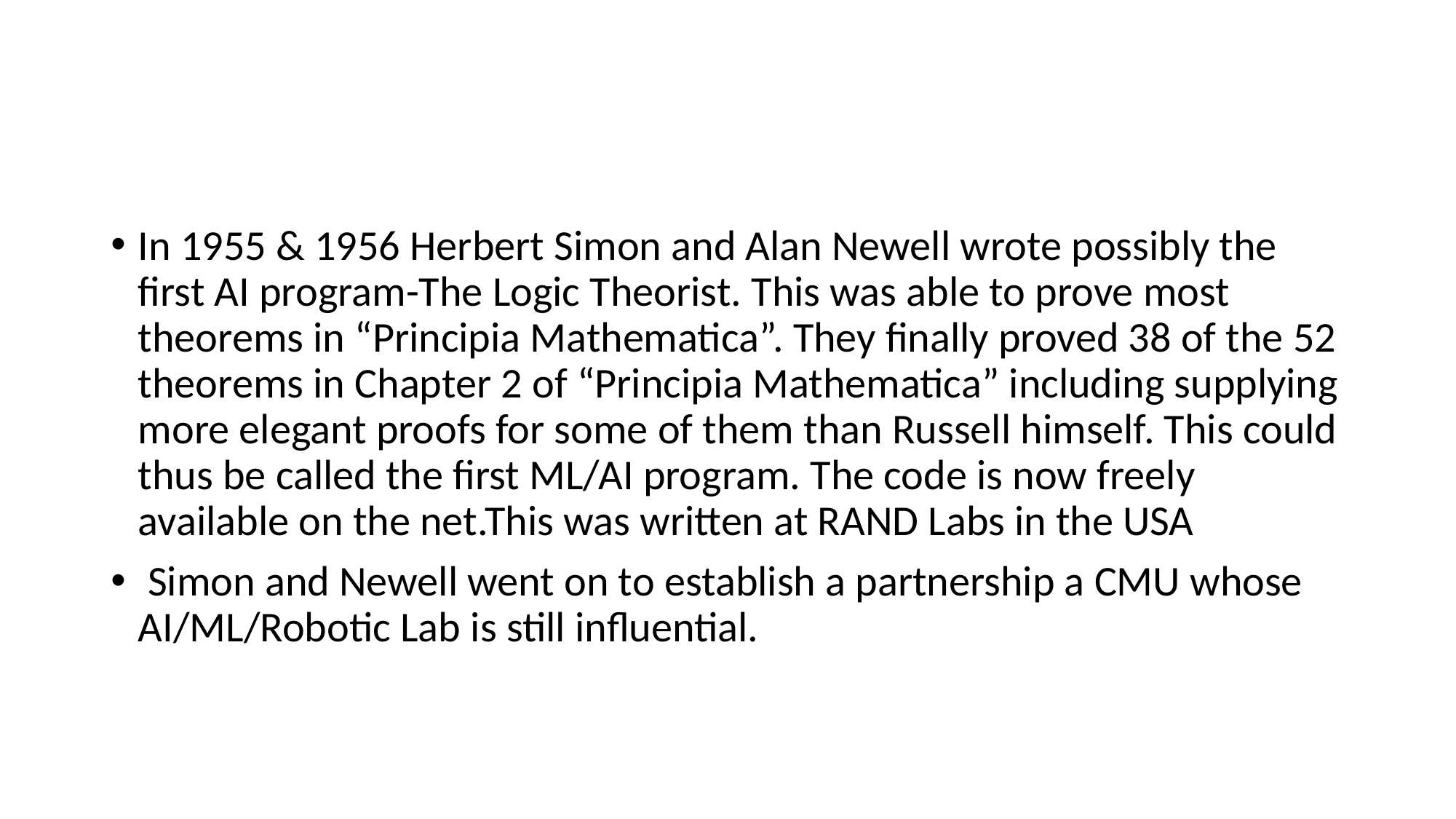

#
In 1955 & 1956 Herbert Simon and Alan Newell wrote possibly the first AI program-The Logic Theorist. This was able to prove most theorems in “Principia Mathematica”. They finally proved 38 of the 52 theorems in Chapter 2 of “Principia Mathematica” including supplying more elegant proofs for some of them than Russell himself. This could thus be called the first ML/AI program. The code is now freely available on the net.This was written at RAND Labs in the USA
 Simon and Newell went on to establish a partnership a CMU whose AI/ML/Robotic Lab is still influential.